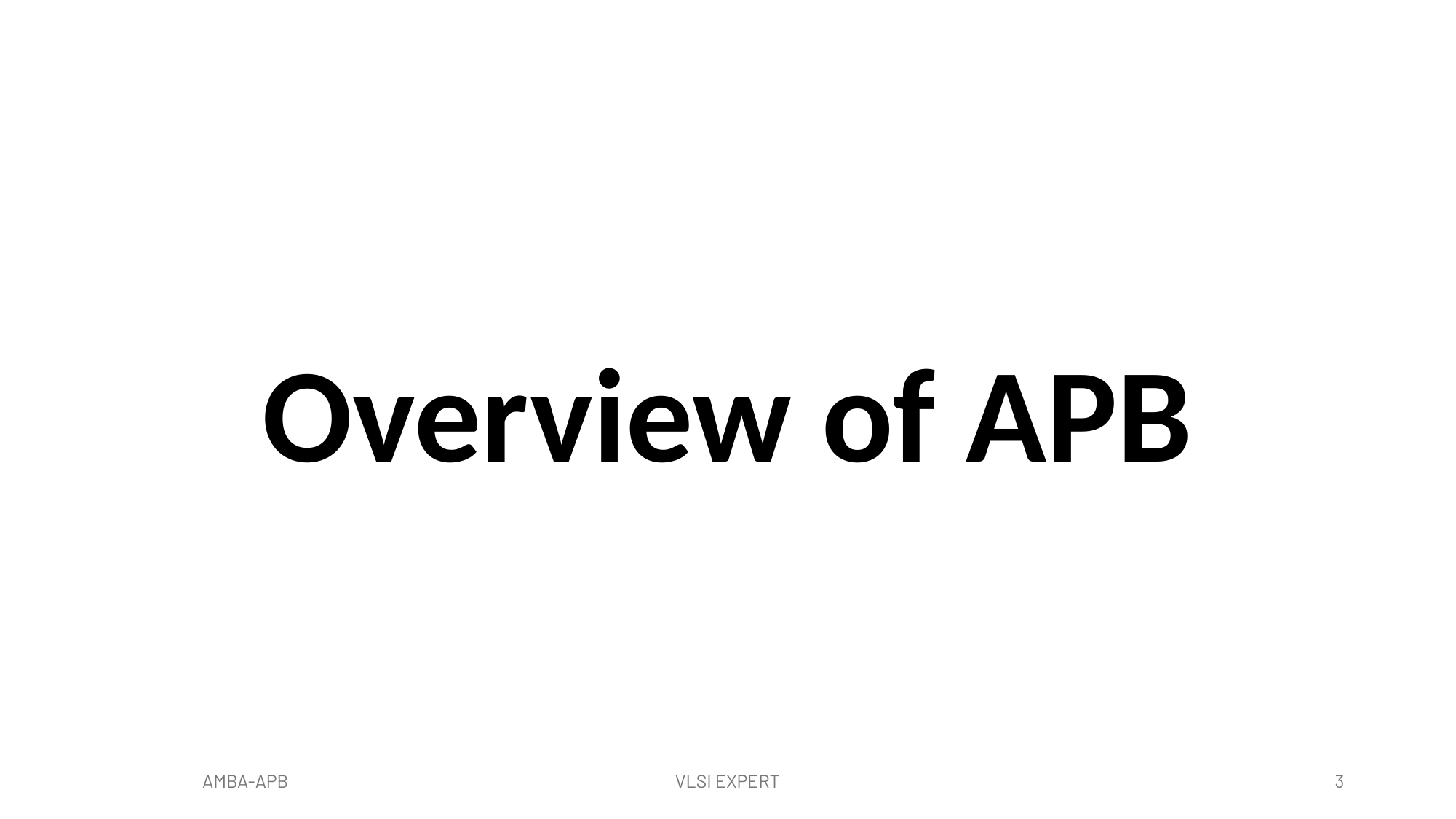

Overview of APB
VLSI EXPERT
3
AMBA-APB